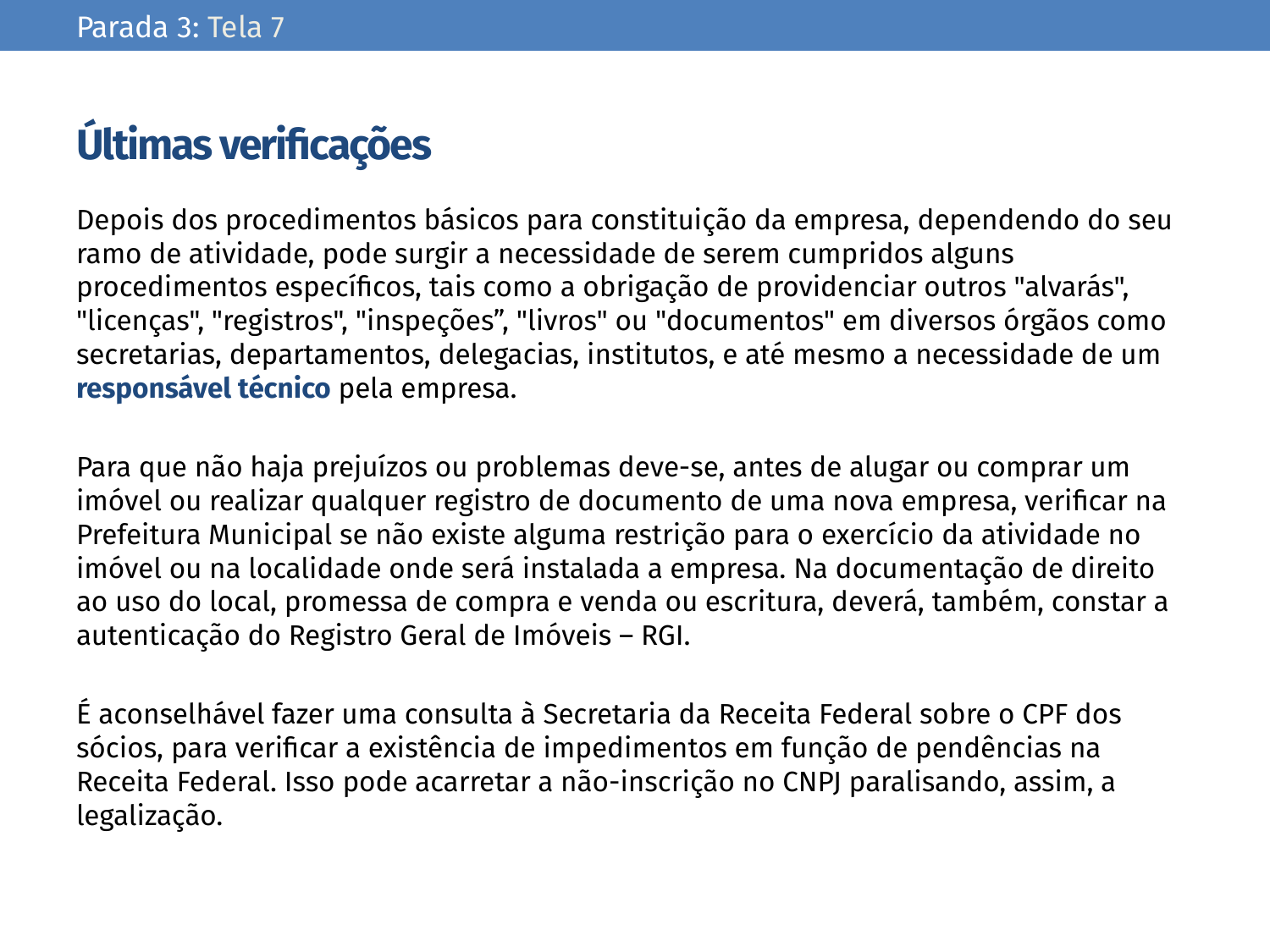

Parada 3: Tela 7
# Últimas verificações
Depois dos procedimentos básicos para constituição da empresa, dependendo do seu ramo de atividade, pode surgir a necessidade de serem cumpridos alguns procedimentos específicos, tais como a obrigação de providenciar outros "alvarás", "licenças", "registros", "inspeções”, "livros" ou "documentos" em diversos órgãos como secretarias, departamentos, delegacias, institutos, e até mesmo a necessidade de um responsável técnico pela empresa.

Para que não haja prejuízos ou problemas deve-se, antes de alugar ou comprar um imóvel ou realizar qualquer registro de documento de uma nova empresa, verificar na Prefeitura Municipal se não existe alguma restrição para o exercício da atividade no imóvel ou na localidade onde será instalada a empresa. Na documentação de direito ao uso do local, promessa de compra e venda ou escritura, deverá, também, constar a autenticação do Registro Geral de Imóveis – RGI.

É aconselhável fazer uma consulta à Secretaria da Receita Federal sobre o CPF dos sócios, para verificar a existência de impedimentos em função de pendências na Receita Federal. Isso pode acarretar a não-inscrição no CNPJ paralisando, assim, a legalização.